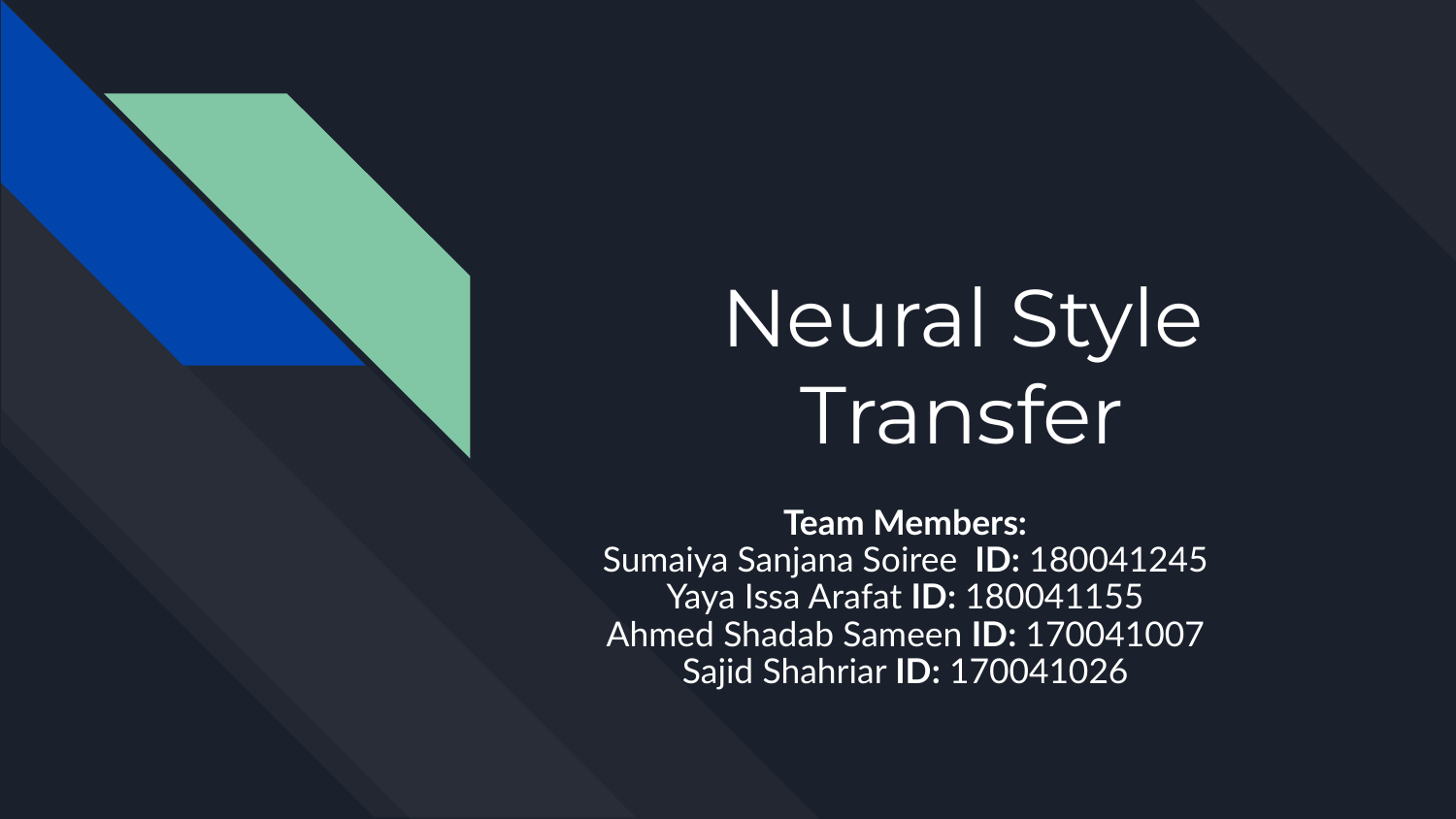

# Neural Style Transfer
Team Members:
Sumaiya Sanjana Soiree  ID: 180041245
Yaya Issa Arafat ID: 180041155
Ahmed Shadab Sameen ID: 170041007
Sajid Shahriar ID: 170041026